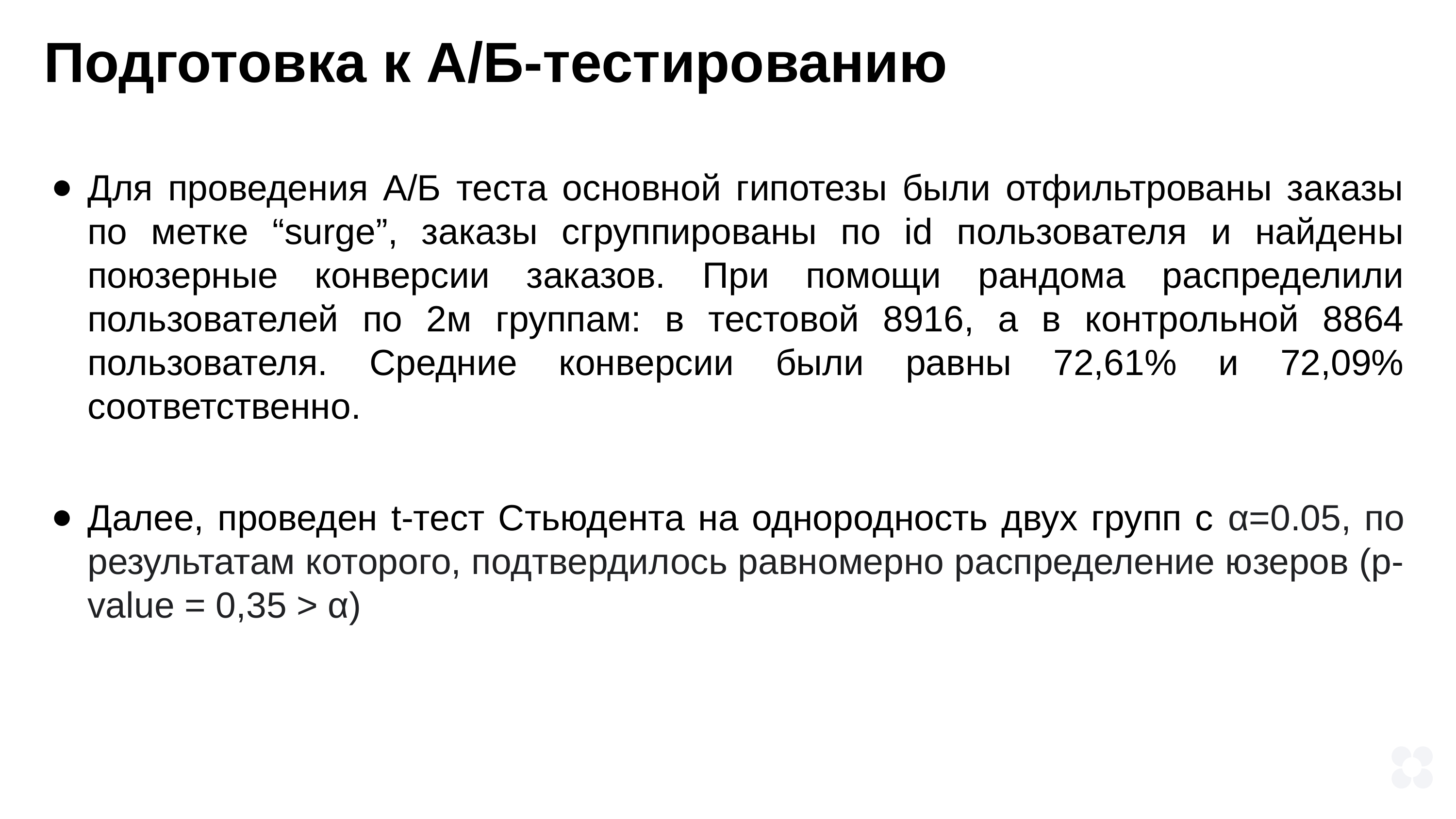

Подготовка к А/Б-тестированию

Для проведения А/Б теста основной гипотезы были отфильтрованы заказы по метке “surge”, заказы сгруппированы по id пользователя и найдены поюзерные конверсии заказов. При помощи рандома распределили пользователей по 2м группам: в тестовой 8916, а в контрольной 8864 пользователя. Средние конверсии были равны 72,61% и 72,09% соответственно.

Далее, проведен t-тест Стьюдента на однородность двух групп с α=0.05, по результатам которого, подтвердилось равномерно распределение юзеров (p-value = 0,35 > α)